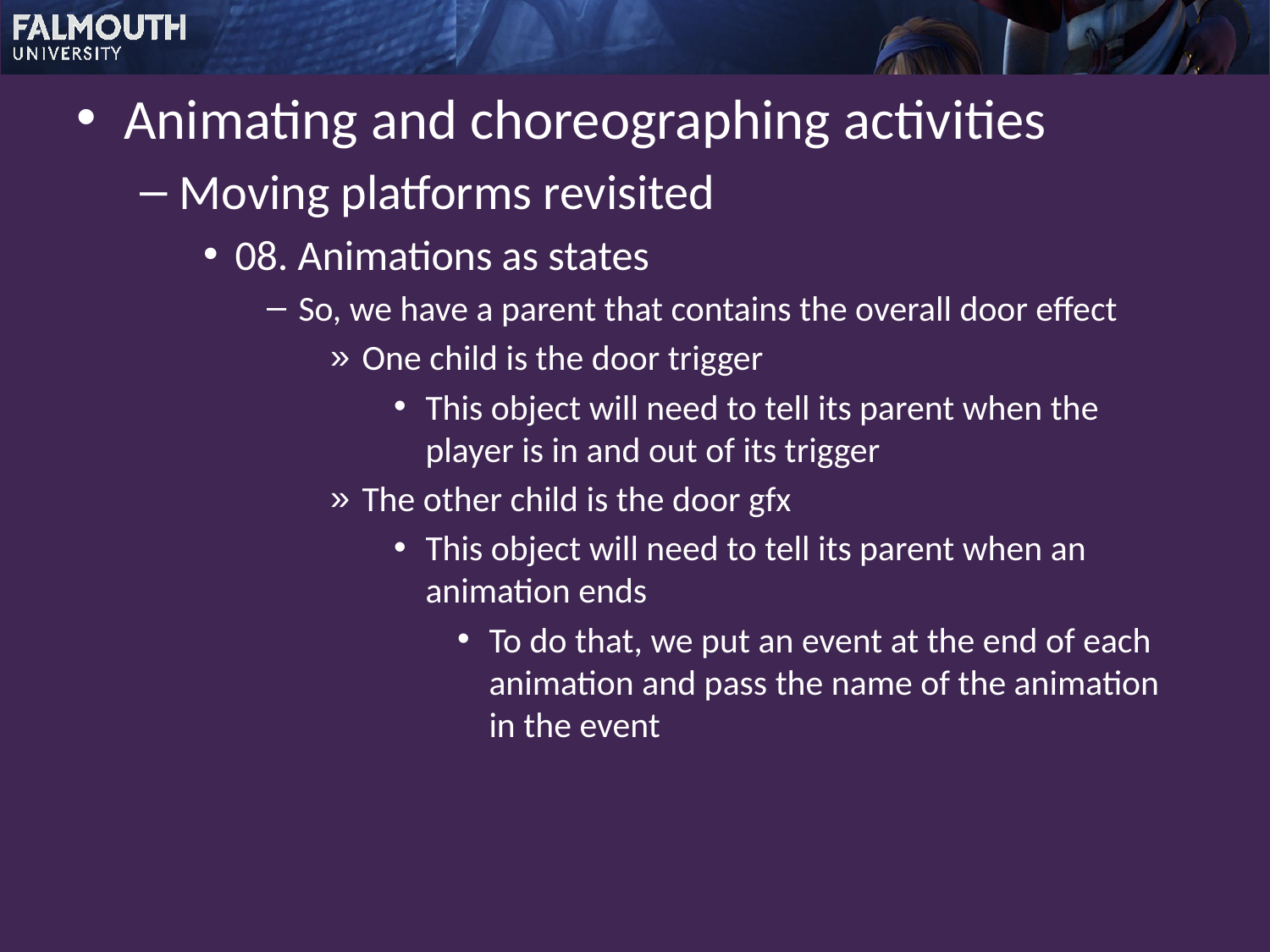

Animating and choreographing activities
Moving platforms revisited
08. Animations as states
So, we have a parent that contains the overall door effect
One child is the door trigger
This object will need to tell its parent when the player is in and out of its trigger
The other child is the door gfx
This object will need to tell its parent when an animation ends
To do that, we put an event at the end of each animation and pass the name of the animation in the event